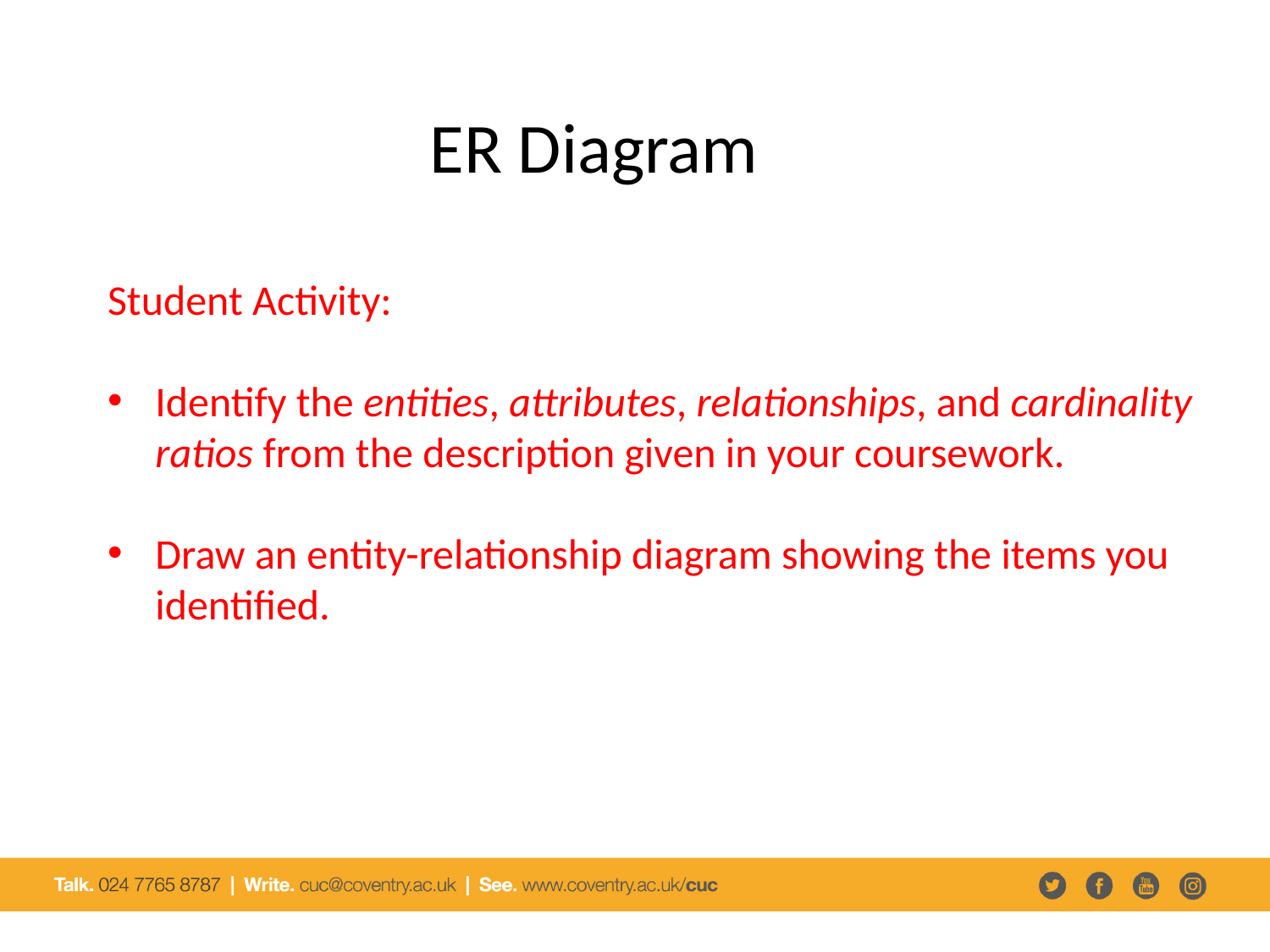

# ER Diagram
Student Activity:

Identify the entities, attributes, relationships, and cardinality ratios from the description given in your coursework.

Draw an entity-relationship diagram showing the items you identified.